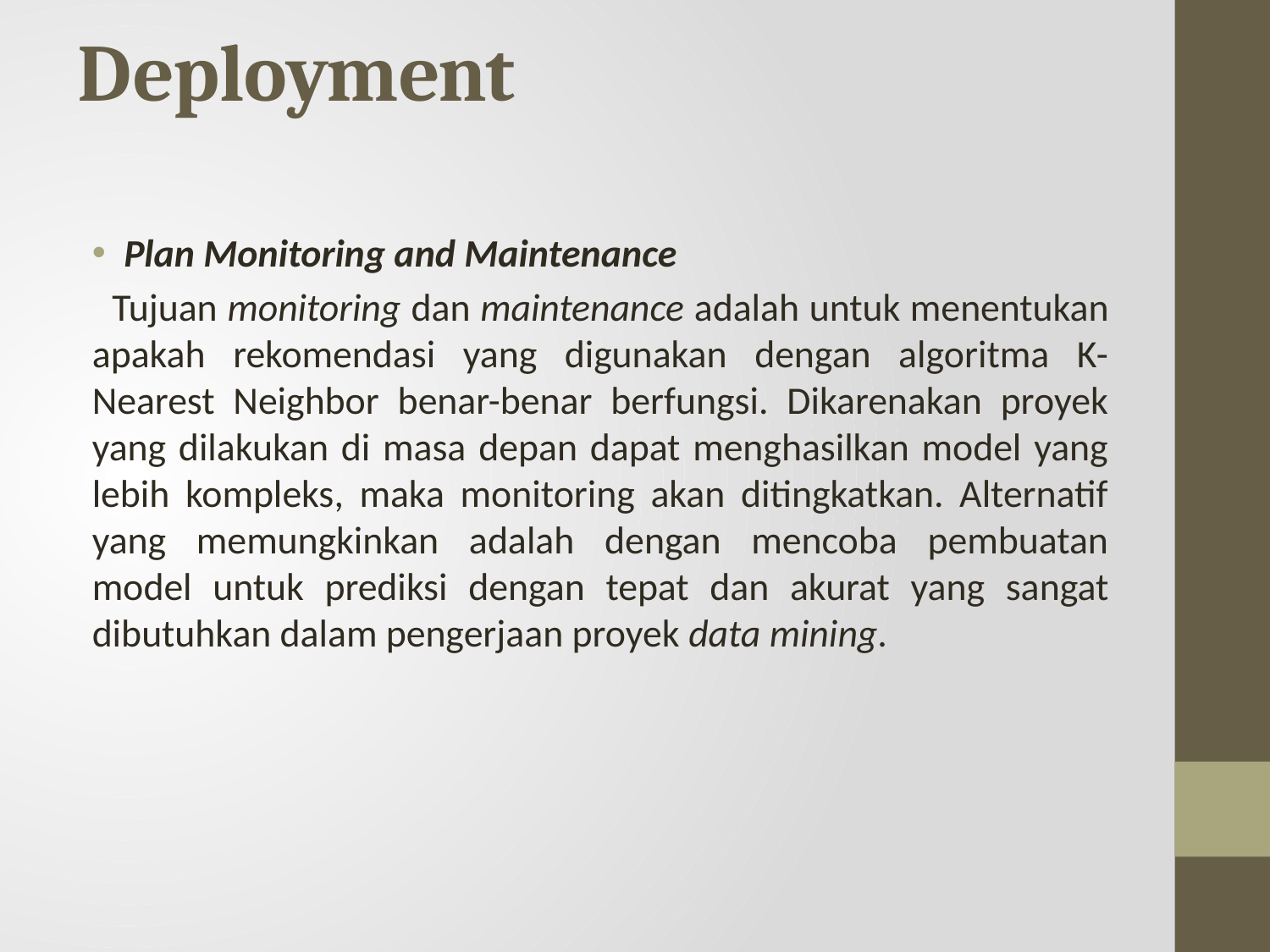

# Deployment
Plan Monitoring and Maintenance
  Tujuan monitoring dan maintenance adalah untuk menentukan apakah rekomendasi yang digunakan dengan algoritma K-Nearest Neighbor benar-benar berfungsi. Dikarenakan proyek yang dilakukan di masa depan dapat menghasilkan model yang lebih kompleks, maka monitoring akan ditingkatkan. Alternatif yang memungkinkan adalah dengan mencoba pembuatan model untuk prediksi dengan tepat dan akurat yang sangat dibutuhkan dalam pengerjaan proyek data mining.